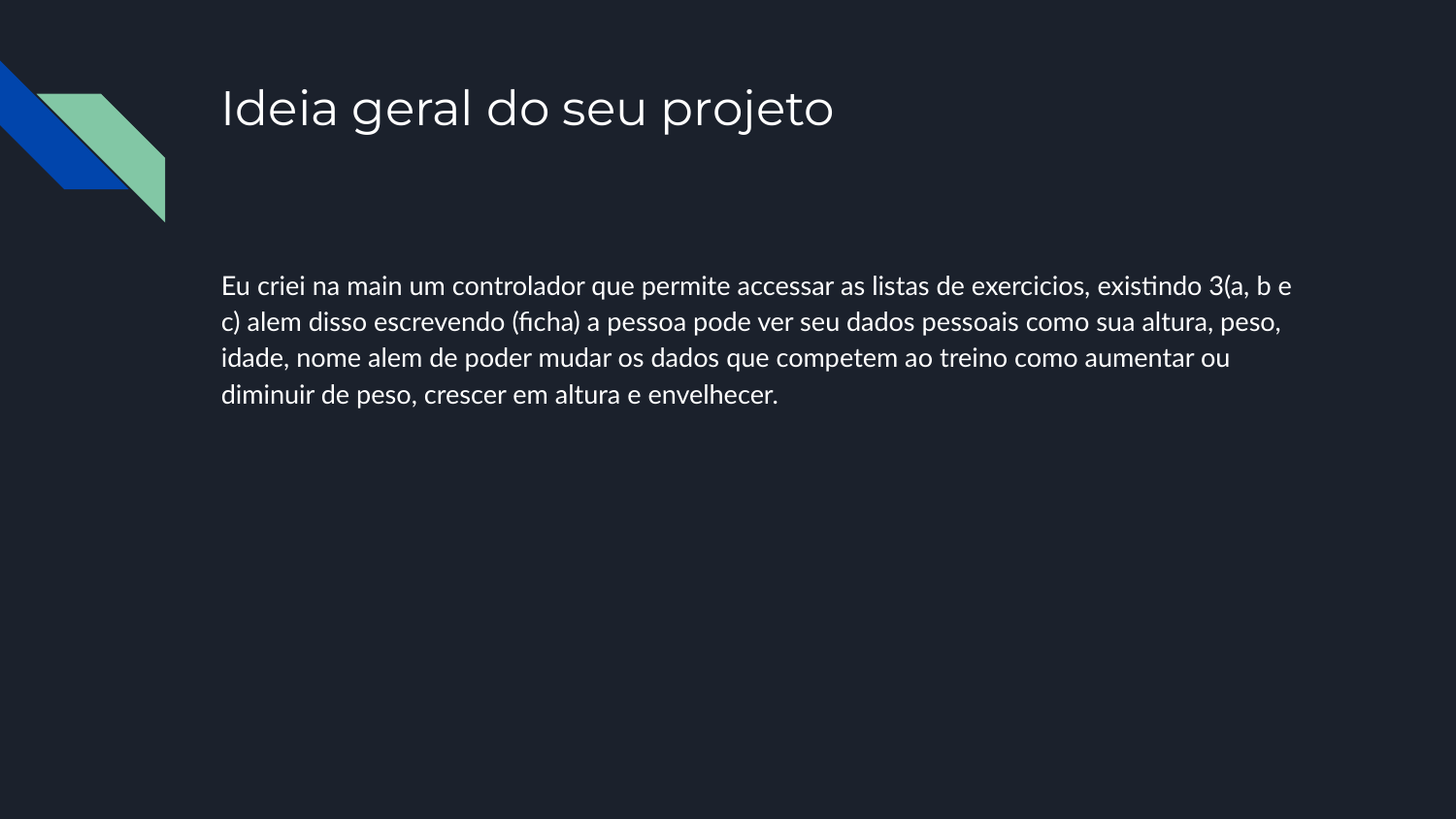

# Ideia geral do seu projeto
Eu criei na main um controlador que permite accessar as listas de exercicios, existindo 3(a, b e c) alem disso escrevendo (ficha) a pessoa pode ver seu dados pessoais como sua altura, peso, idade, nome alem de poder mudar os dados que competem ao treino como aumentar ou diminuir de peso, crescer em altura e envelhecer.